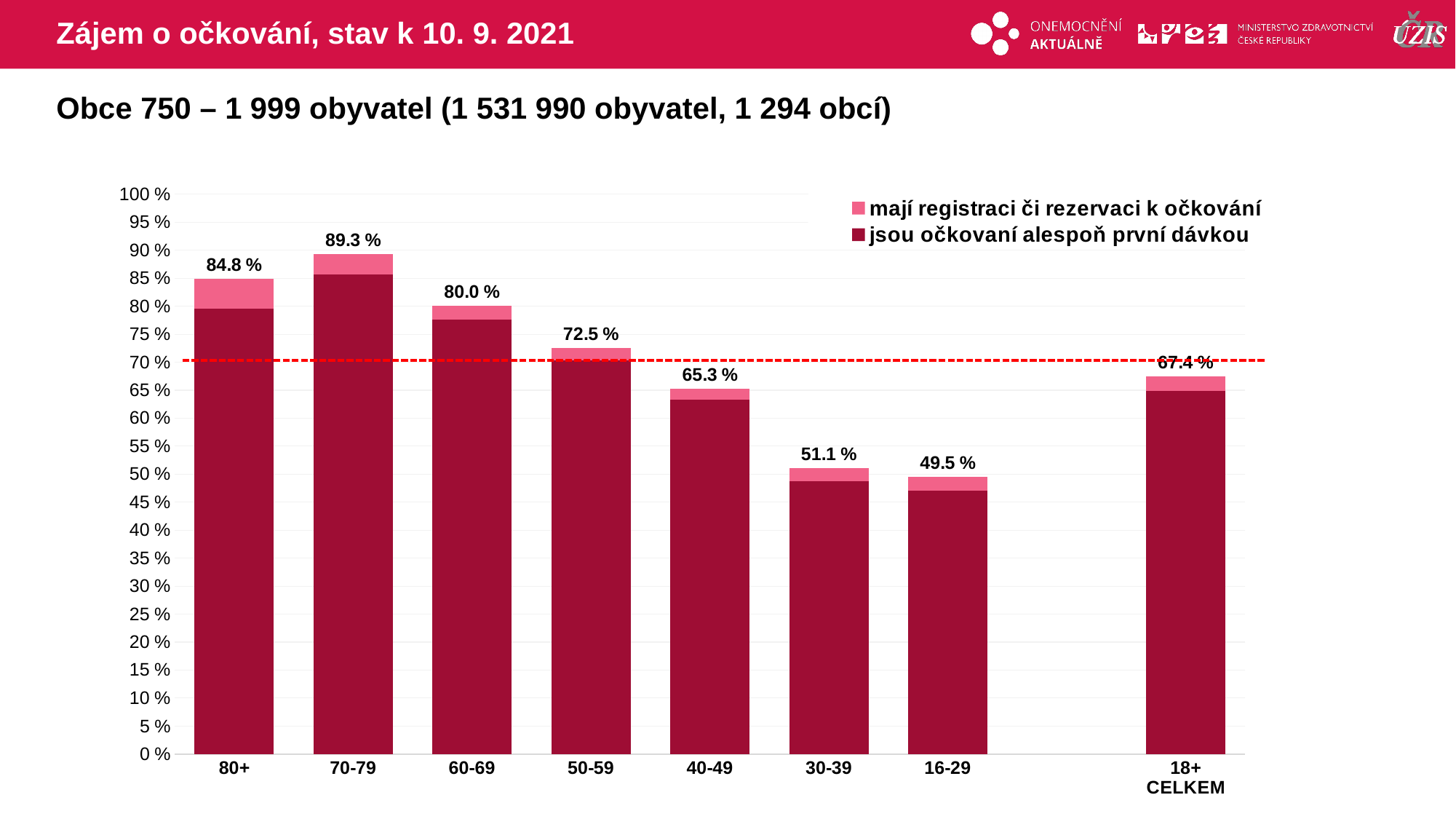

# Zájem o očkování, stav k 10. 9. 2021
Obce 750 – 1 999 obyvatel (1 531 990 obyvatel, 1 294 obcí)

### Chart

| Category | mají registraci či rezervaci k očkování | jsou očkovaní alespoň první dávkou |
|---|---|---|
| 80+ | 84.83641 | 79.5318671 |
| 70-79 | 89.34968 | 85.656131 |
| 60-69 | 80.04868 | 77.6417773 |
| 50-59 | 72.53404 | 70.2626814 |
| 40-49 | 65.25035 | 63.2995756 |
| 30-39 | 51.11308 | 48.8042305 |
| 16-29 | 49.505 | 47.0419305 |
|  | None | None |
| 18+ CELKEM | 67.40231 | 64.8475027 |